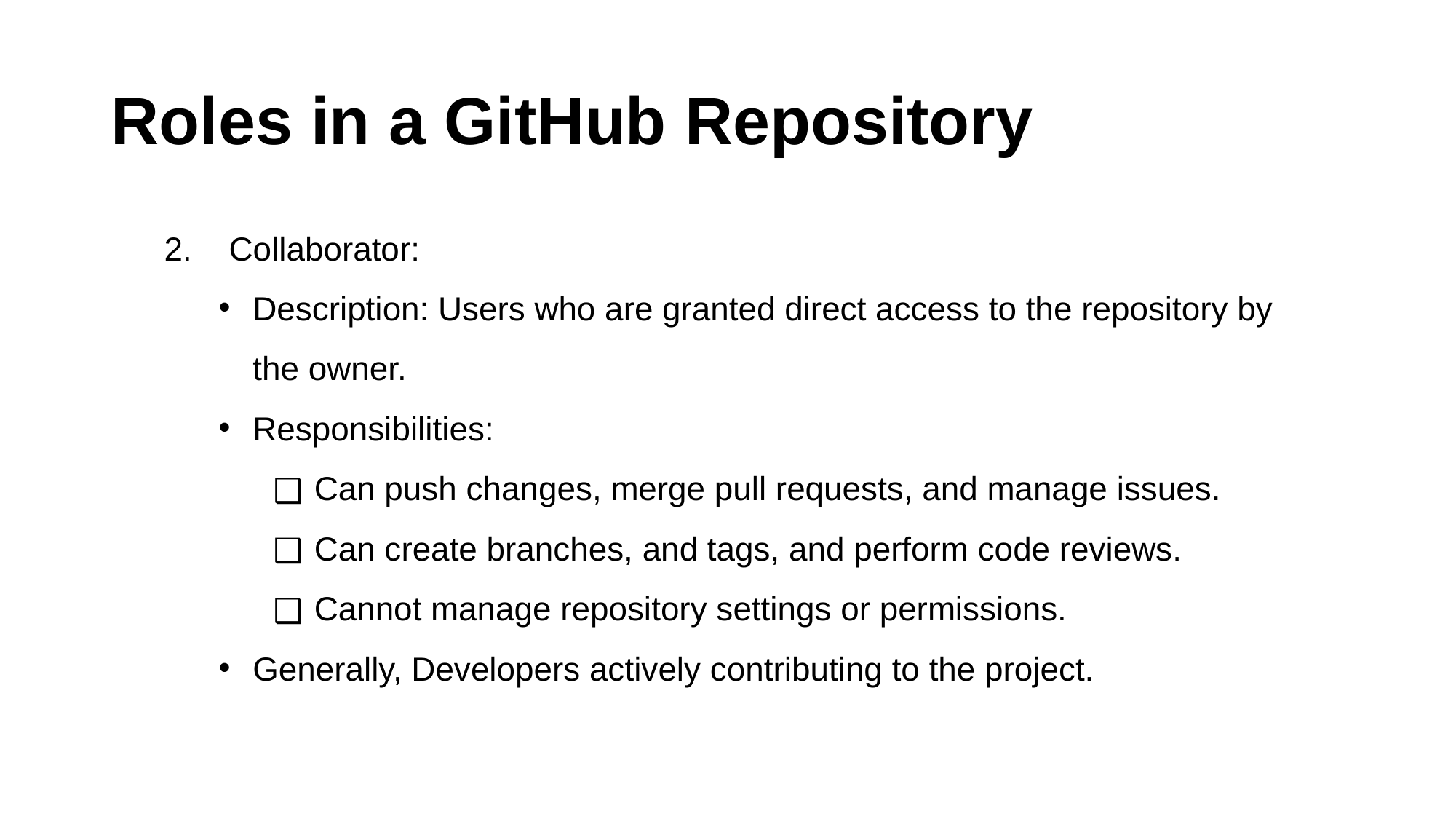

# Roles in a GitHub Repository
2.    Collaborator:
Description: Users who are granted direct access to the repository by the owner.
Responsibilities:
Can push changes, merge pull requests, and manage issues.
Can create branches, and tags, and perform code reviews.
Cannot manage repository settings or permissions.
Generally, Developers actively contributing to the project.